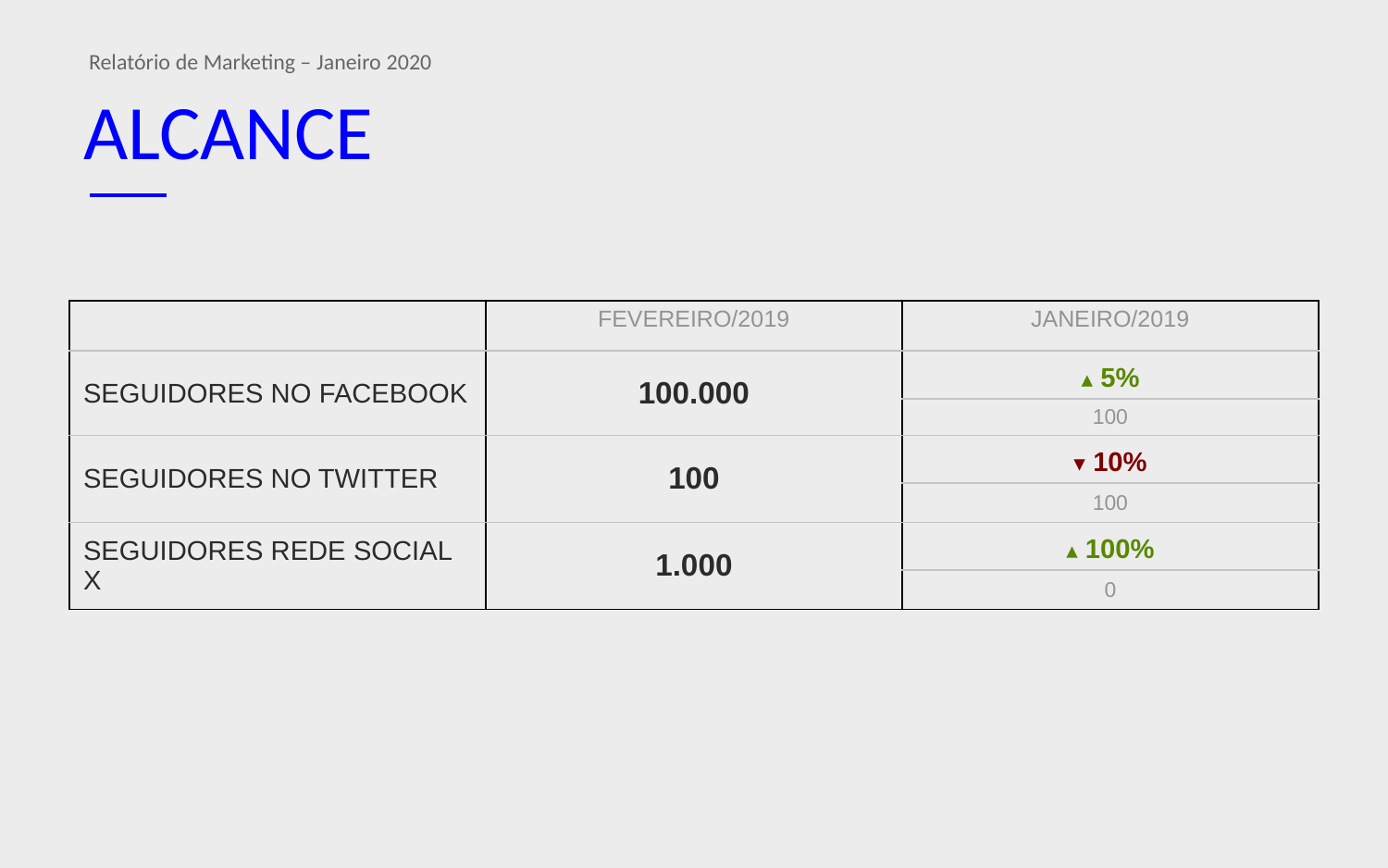

Relatório de Marketing – Janeiro 2020
# ALCANCE
|  | FEVEREIRO/2019 | JANEIRO/2019 |
| --- | --- | --- |
| SEGUIDORES NO FACEBOOK | 100.000 | ▴ 5% |
|  |  | 100 |
| SEGUIDORES NO TWITTER | 100 | ▾ 10% |
|  |  | 100 |
| SEGUIDORES REDE SOCIAL X | 1.000 | ▴ 100% |
|  |  | 0 |